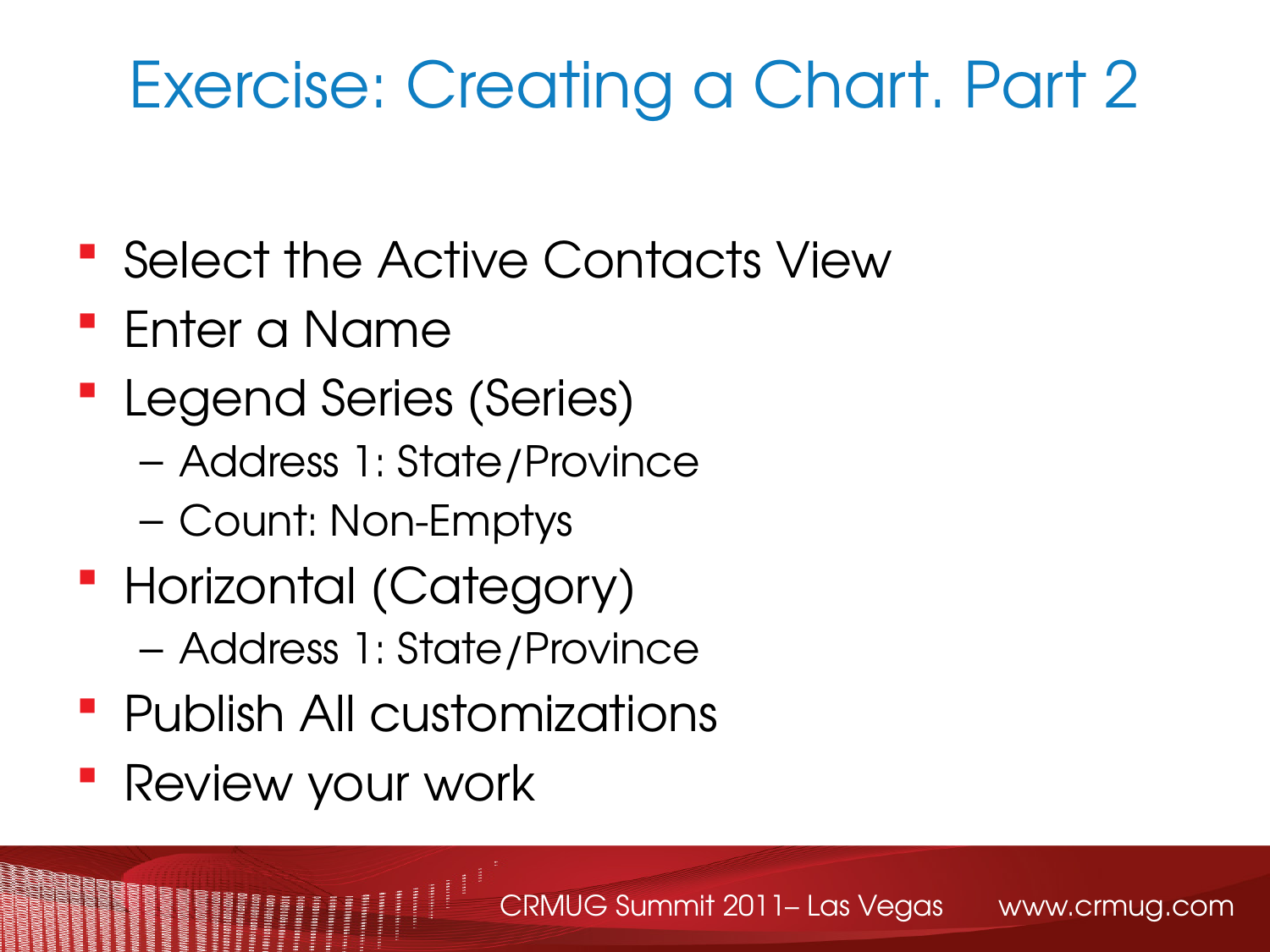

# Exercise: Creating a Chart. Part 2
Select the Active Contacts View
Enter a Name
Legend Series (Series)
Address 1: State/Province
Count: Non-Emptys
Horizontal (Category)
Address 1: State/Province
Publish All customizations
Review your work